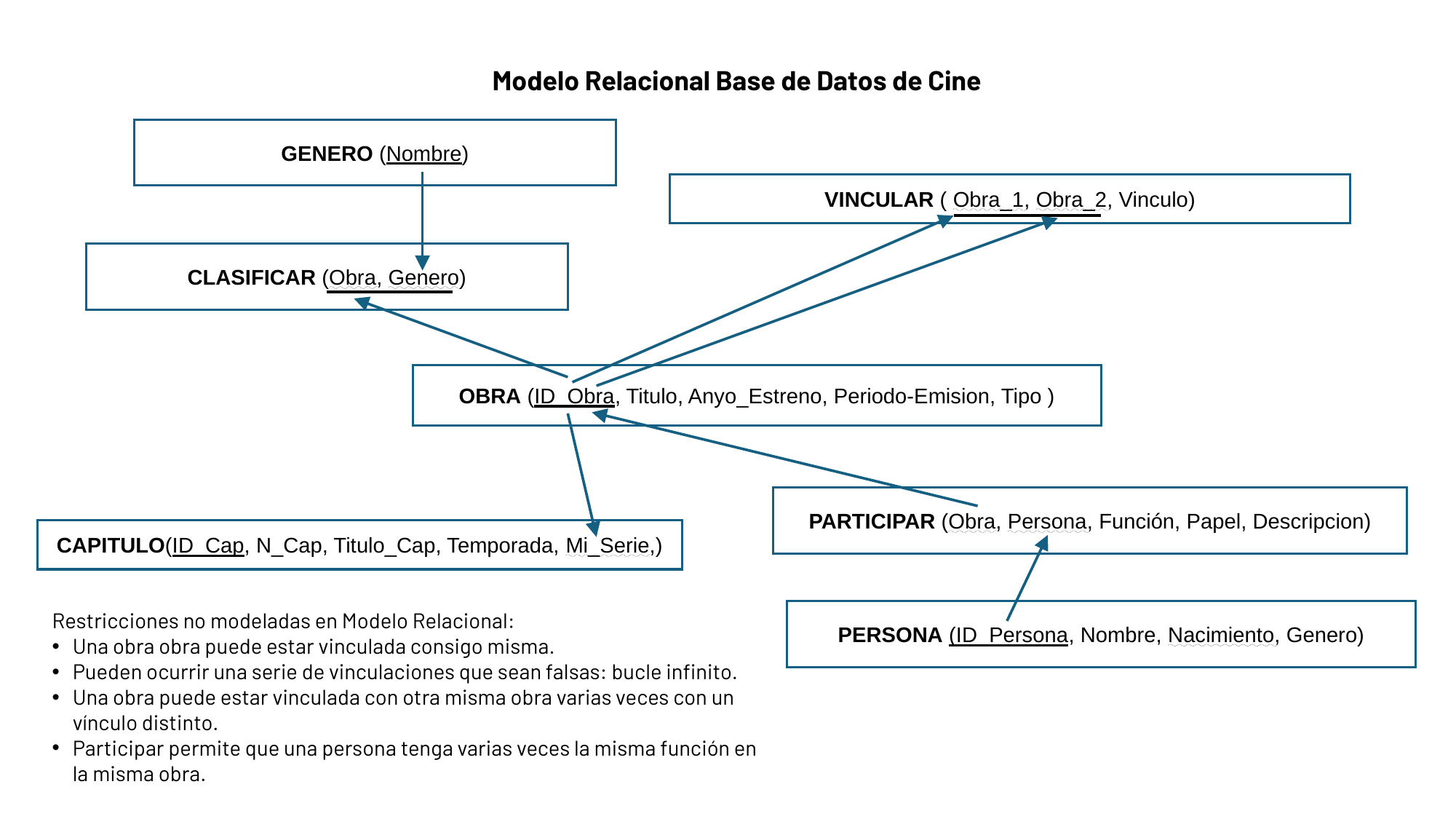

Modelo Relacional Base de Datos de Cine
GENERO (Nombre)
VINCULAR ( Obra_1, Obra_2, Vinculo)
CLASIFICAR (Obra, Genero)
OBRA (ID_Obra, Titulo, Anyo_Estreno, Periodo-Emision, Tipo )
PARTICIPAR (Obra, Persona, Función, Papel, Descripcion)
CAPITULO(ID_Cap, N_Cap, Titulo_Cap, Temporada, Mi_Serie,)
PERSONA (ID_Persona, Nombre, Nacimiento, Genero)
Restricciones no modeladas en Modelo Relacional:
Una obra obra puede estar vinculada consigo misma.
Pueden ocurrir una serie de vinculaciones que sean falsas: bucle infinito.
Una obra puede estar vinculada con otra misma obra varias veces con un vínculo distinto.
Participar permite que una persona tenga varias veces la misma función en la misma obra.